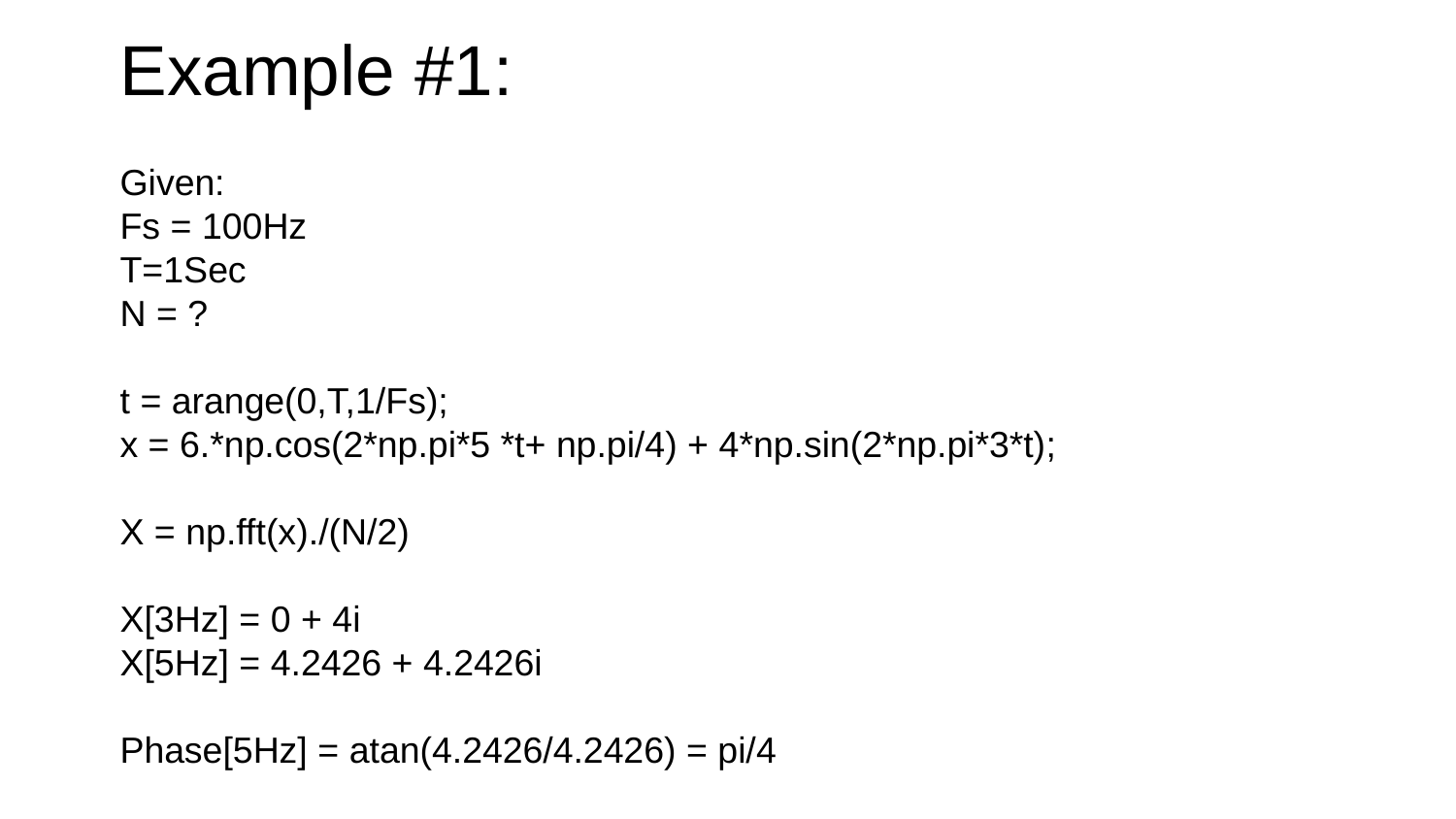

Example #1:

Given:
Fs = 100Hz
T=1Sec
N = ?

t = arange(0,T,1/Fs);
x = 6.*np.cos(2*np.pi*5 *t+ np.pi/4) + 4*np.sin(2*np.pi*3*t);

X = np.fft(x)./(N/2)

X[3Hz] = 0 + 4i
X[5Hz] = 4.2426 + 4.2426i

Phase[5Hz] = atan(4.2426/4.2426) = pi/4